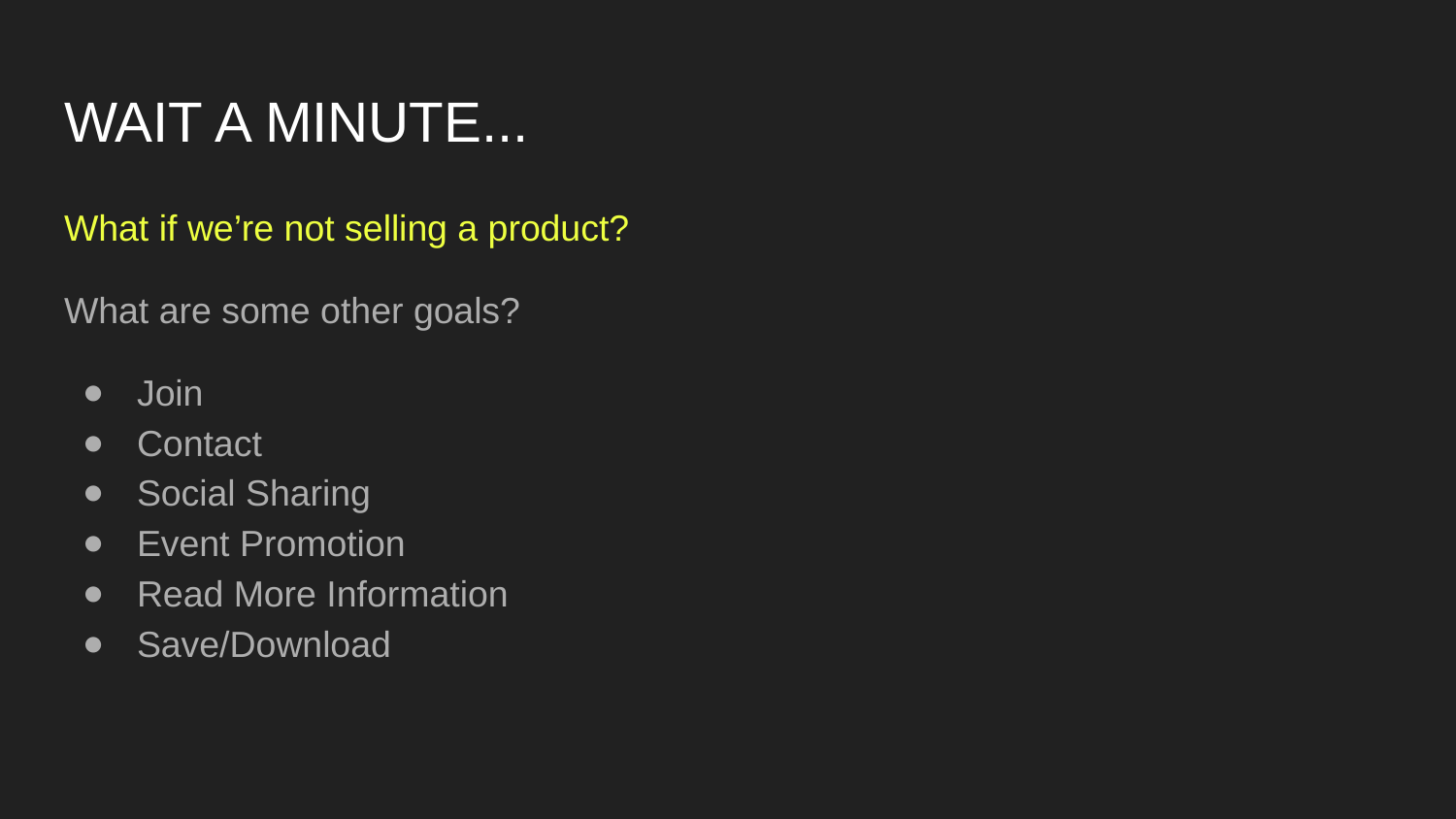

# WAIT A MINUTE...
What if we’re not selling a product?
What are some other goals?
Join
Contact
Social Sharing
Event Promotion
Read More Information
Save/Download